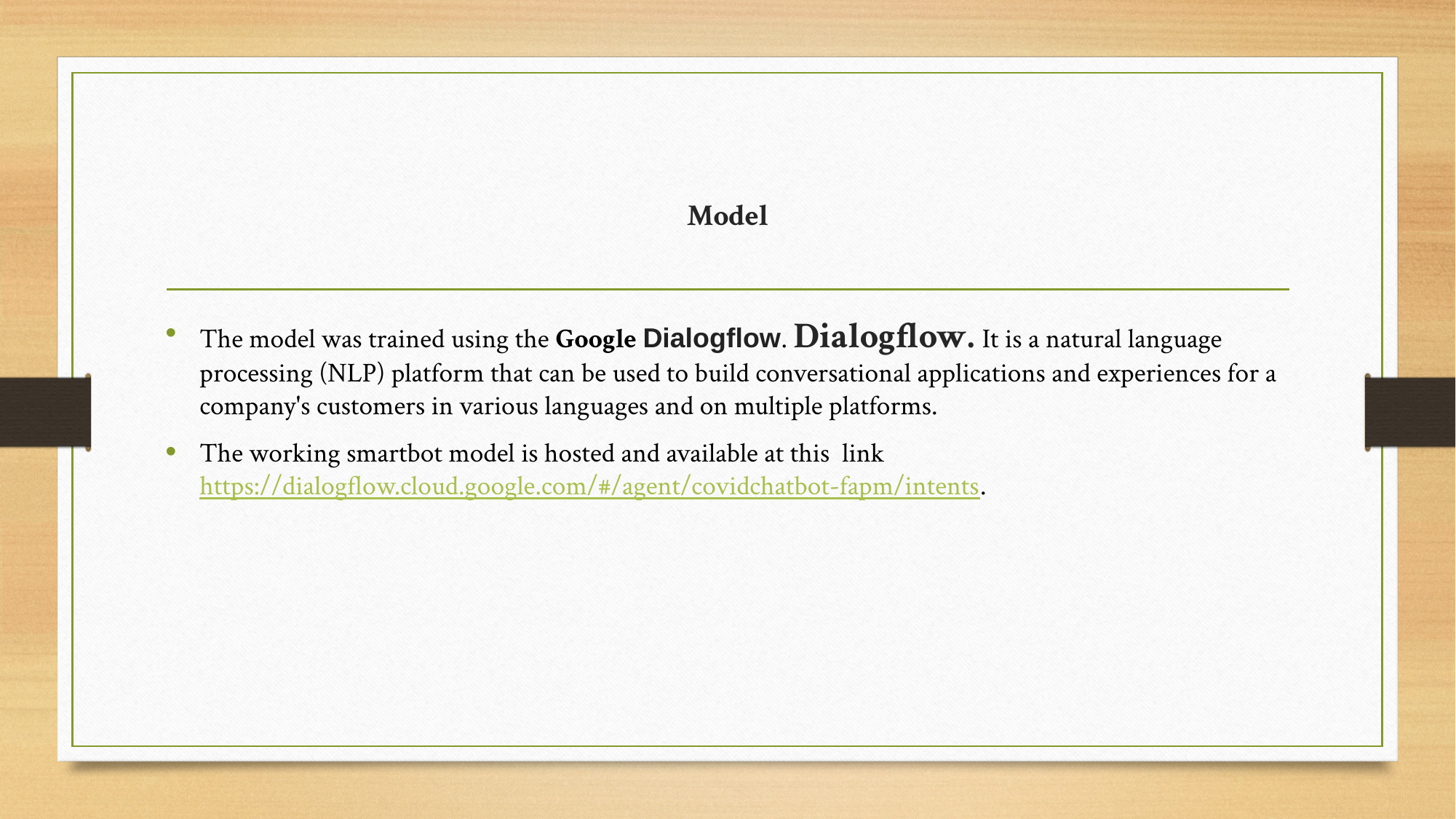

# Model
The model was trained using the Google Dialogflow. Dialogflow. It is a natural language processing (NLP) platform that can be used to build conversational applications and experiences for a company's customers in various languages and on multiple platforms.
The working smartbot model is hosted and available at this  link https://dialogflow.cloud.google.com/#/agent/covidchatbot-fapm/intents.